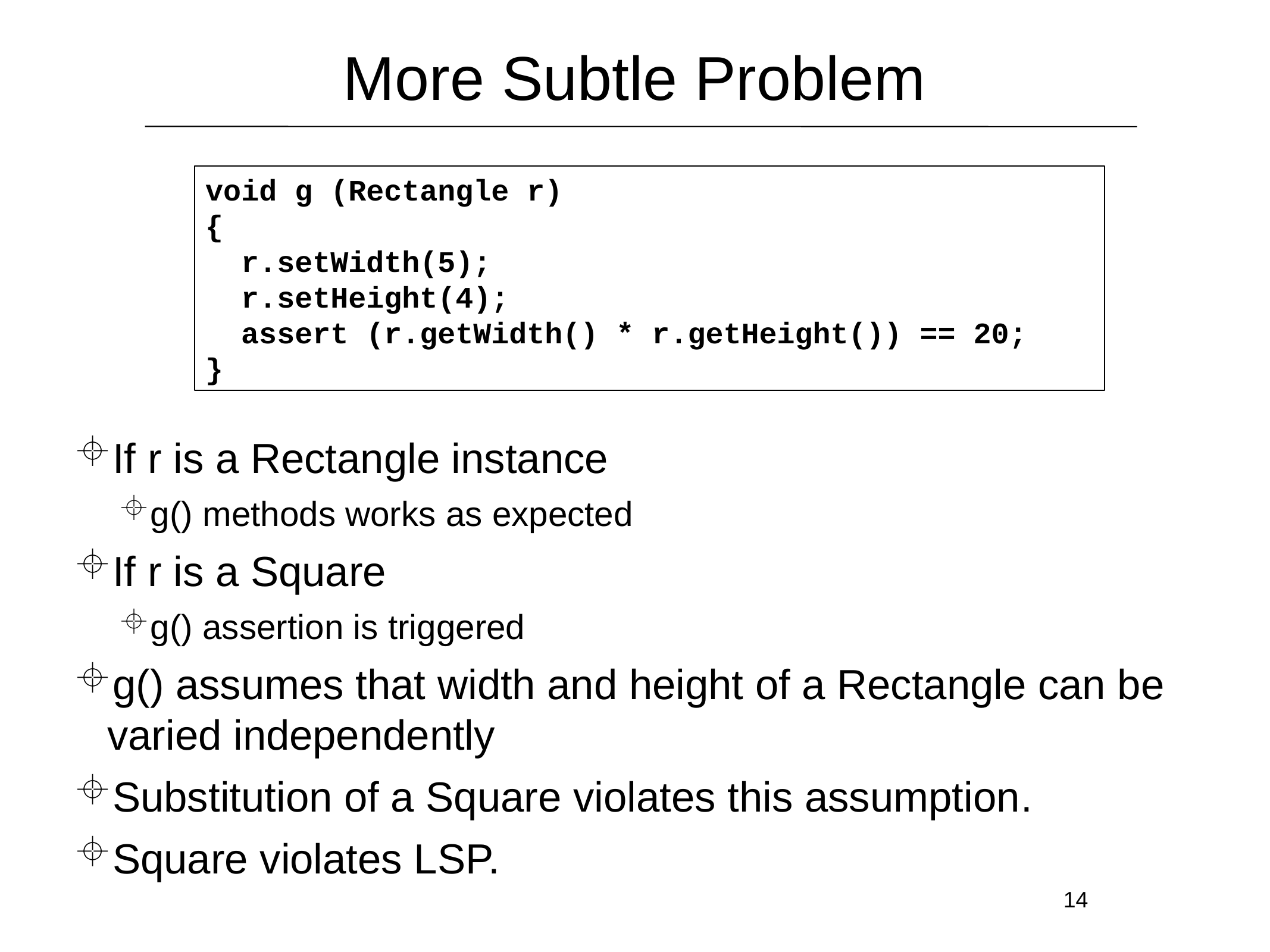

# More Subtle Problem
void g (Rectangle r)
{
  r.setWidth(5);
  r.setHeight(4);
  assert (r.getWidth() * r.getHeight()) == 20;
}
If r is a Rectangle instance
g() methods works as expected
If r is a Square
g() assertion is triggered
g() assumes that width and height of a Rectangle can be varied independently
Substitution of a Square violates this assumption.
Square violates LSP.
14